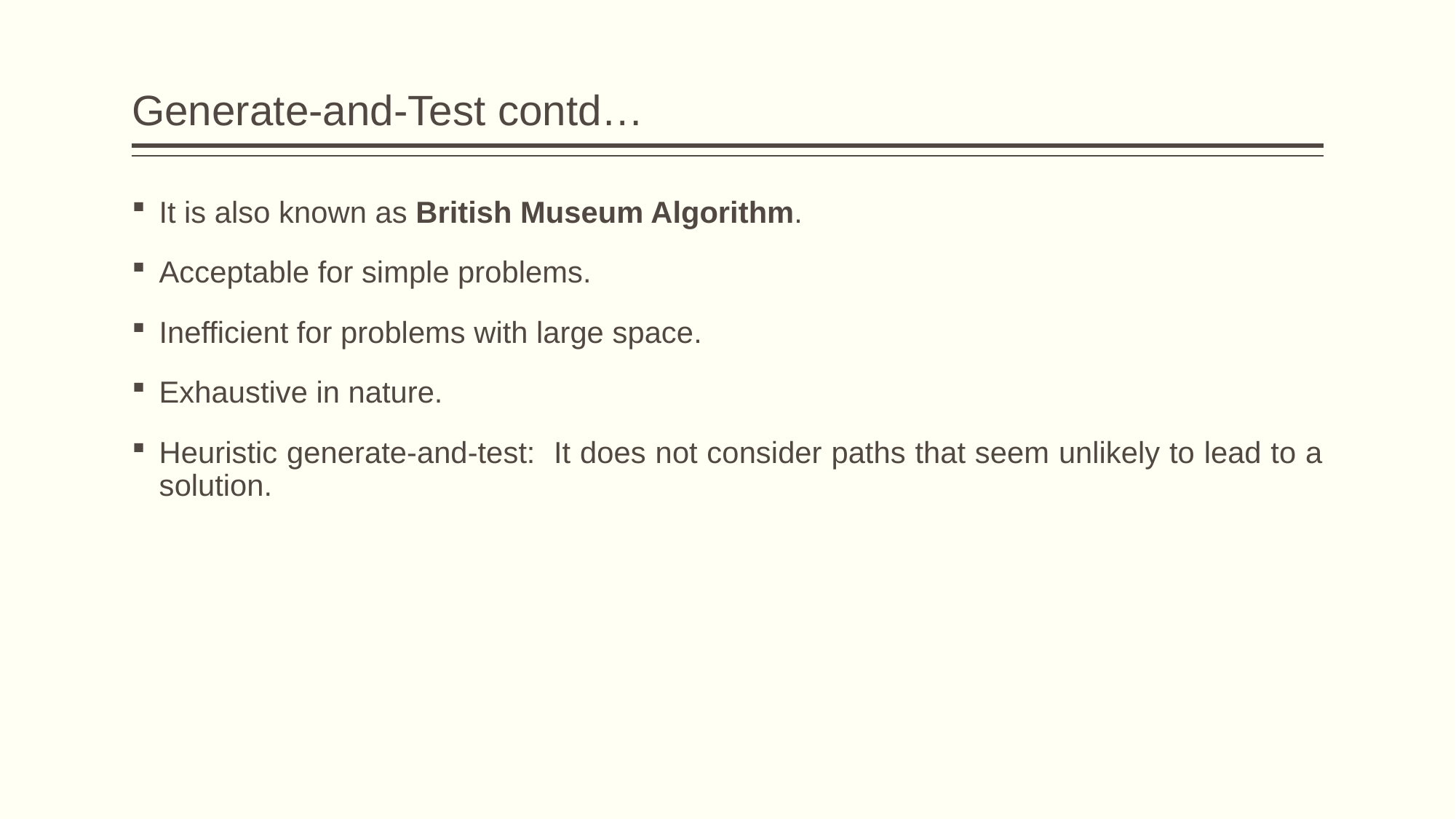

# Generate‐and‐Test contd…
It is also known as British Museum Algorithm.
Acceptable for simple problems.
Inefficient for problems with large space.
Exhaustive in nature.
Heuristic generate‐and‐test:  It does not consider paths that seem unlikely to lead to a solution.